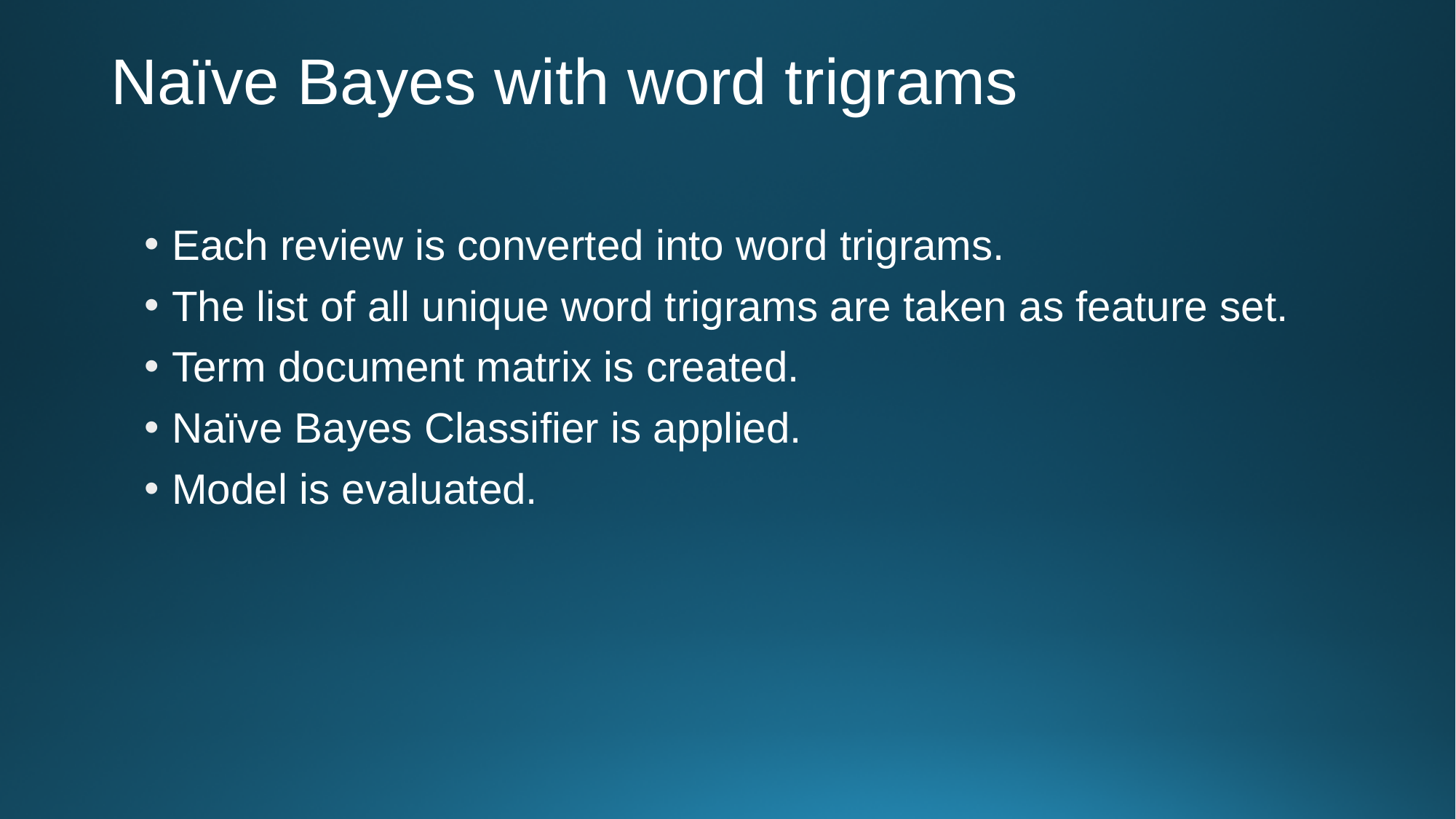

# Naïve Bayes with word trigrams
Each review is converted into word trigrams.
The list of all unique word trigrams are taken as feature set.
Term document matrix is created.
Naïve Bayes Classifier is applied.
Model is evaluated.